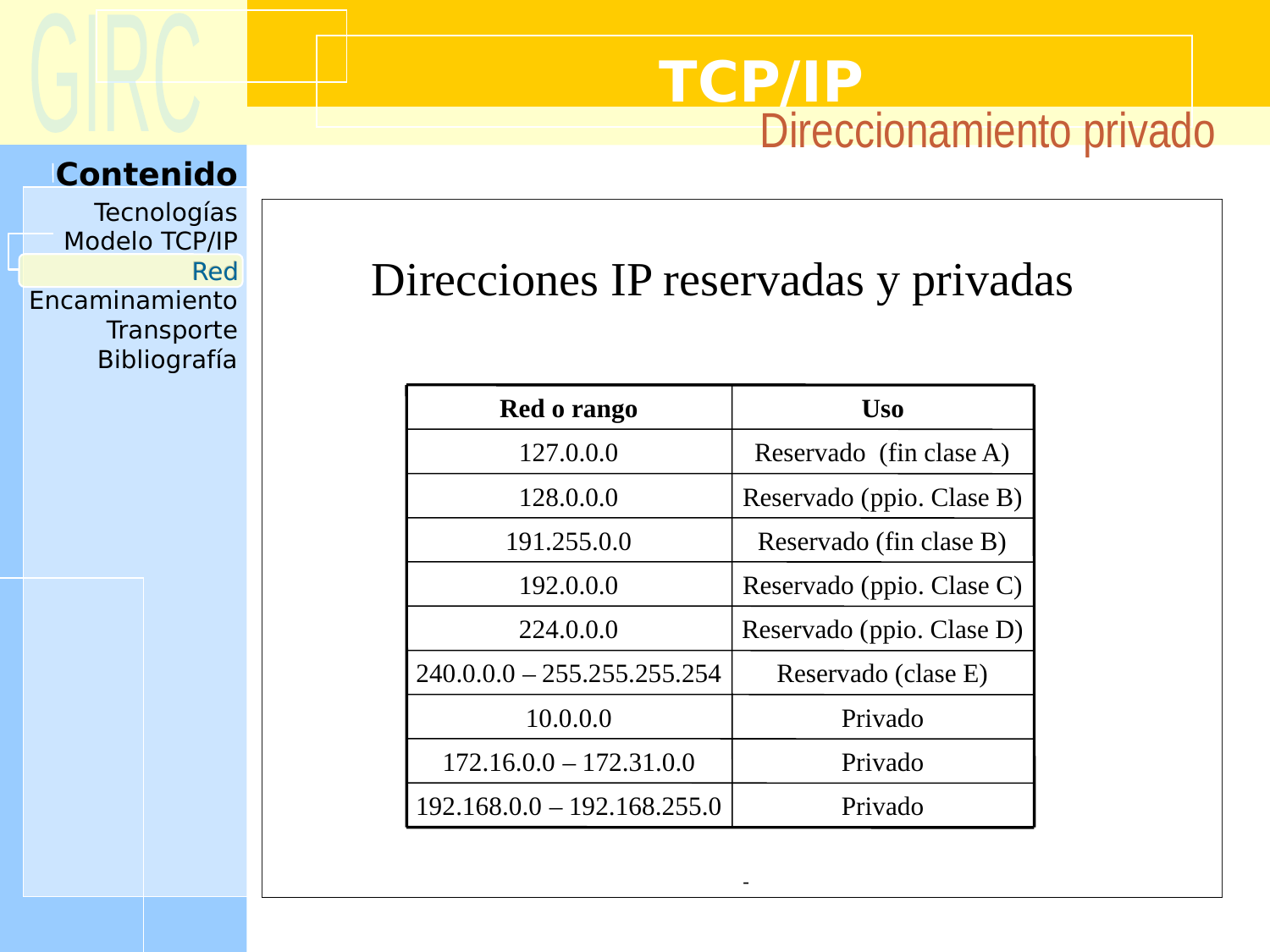

# TCP/IP
Direccionamiento privado

Direcciones IP reservadas y privadas

Red o rango
Uso

127.0.0.0
Reservado  (fin clase A)

128.0.0.0
Reservado (
ppio
. Clase B)

191.255.0.0
Reservado (fin clase B)

192.0.0.0
Reservado (
ppio
. Clase C)

224.0.0.0
Reservado (
ppio
. Clase D)

240.0.0.0
–
255.255.255.254
Reservado (clase E)

10.0.0.0
Privado

172.16.0.0
–
172.31.0.0
Privado

192.168.0.0
–
192.168.255.0
Privado

-

Red